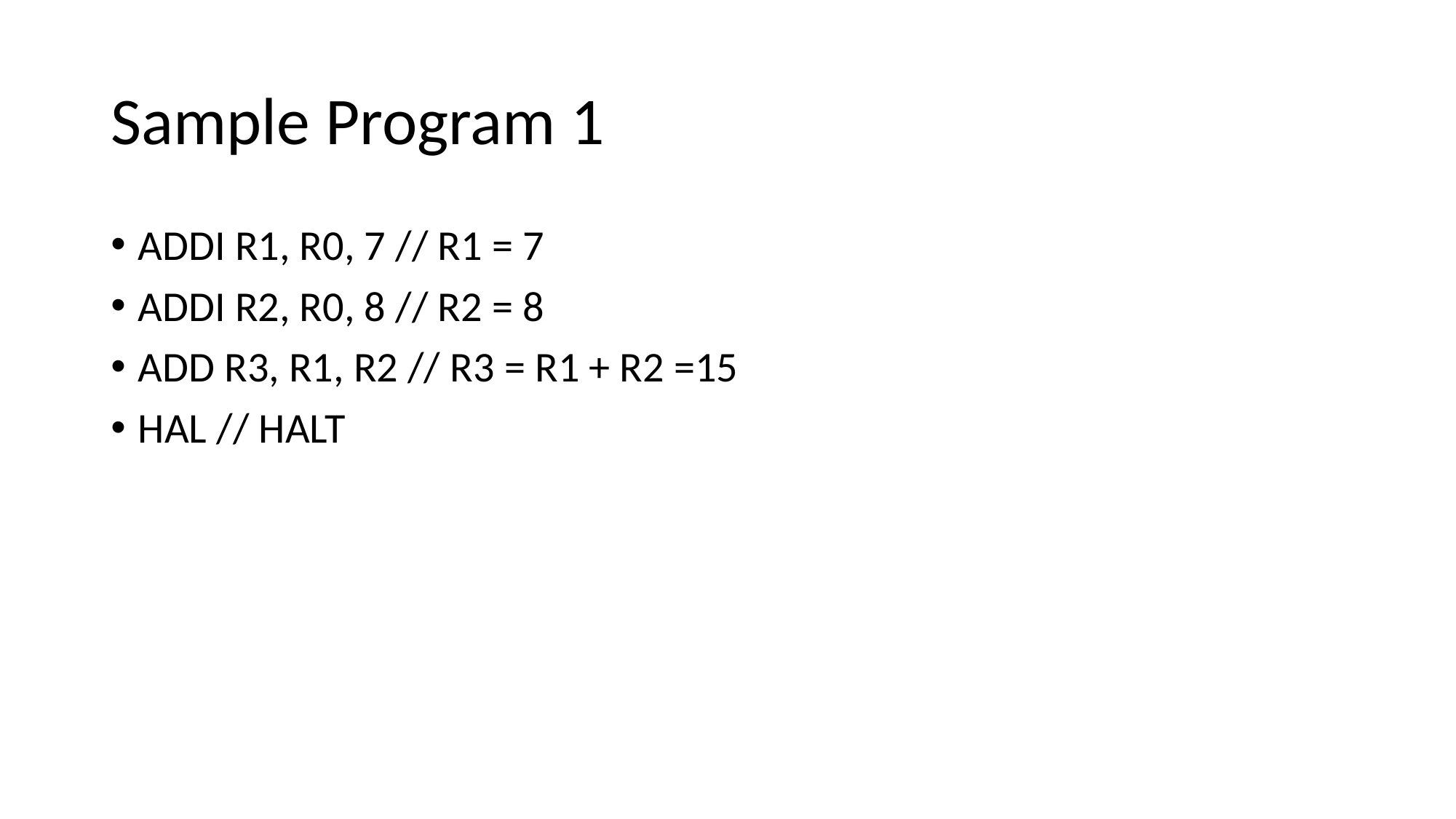

# Sample Program 1
ADDI R1, R0, 7 // R1 = 7
ADDI R2, R0, 8 // R2 = 8
ADD R3, R1, R2 // R3 = R1 + R2 =15
HAL // HALT